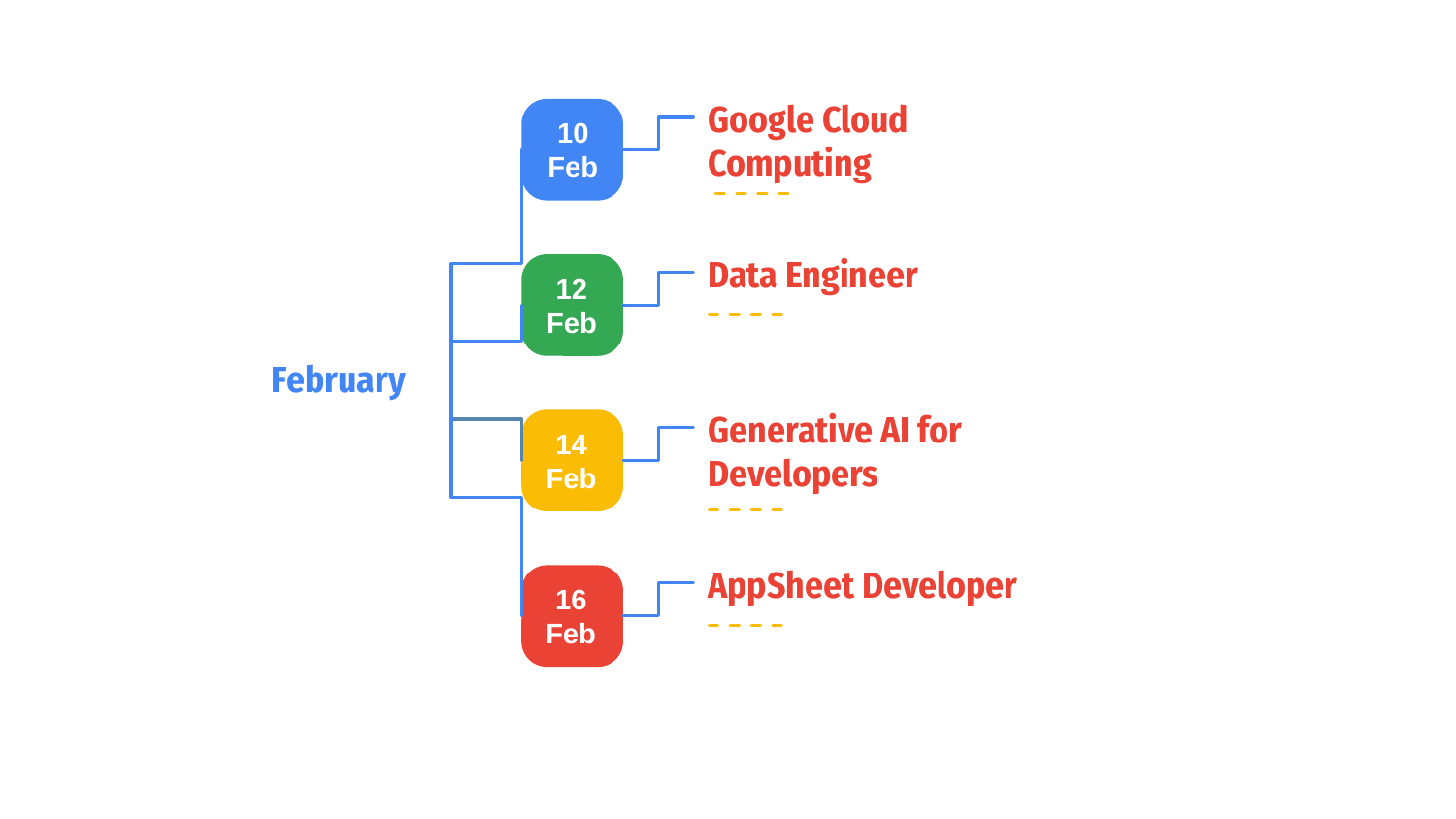

Google Cloud Computing

10 Feb
Data Engineer

12 Feb
Generative AI for Developers

14 Feb
AppSheet Developer

16 Feb
February